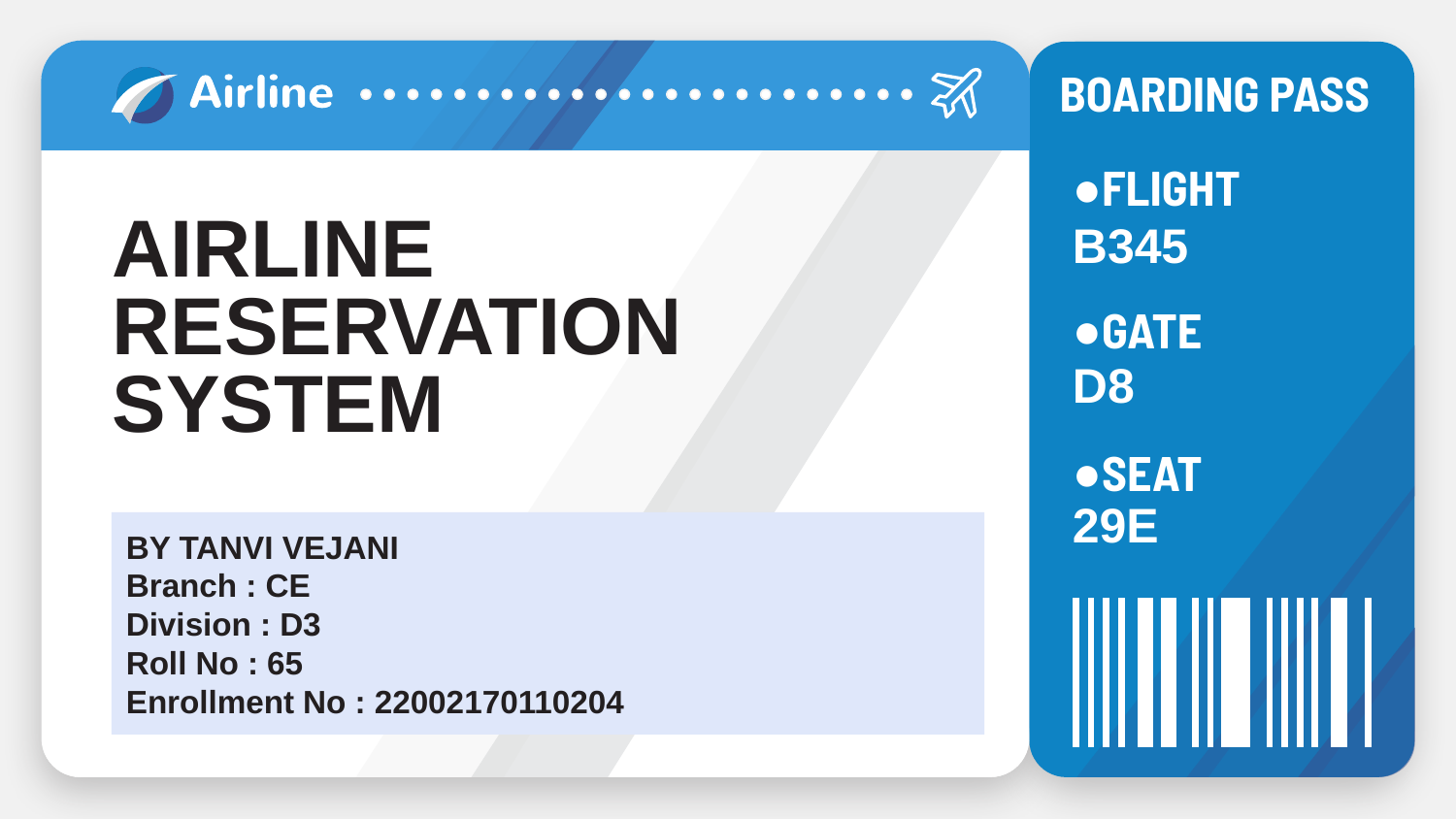

BOARDING PASS

FLIGHT
# AIRLINE RESERVATION SYSTEM
B345
GATE
D8
SEAT
29E
BY TANVI VEJANI
Branch : CE
Division : D3
Roll No : 65
Enrollment No : 22002170110204